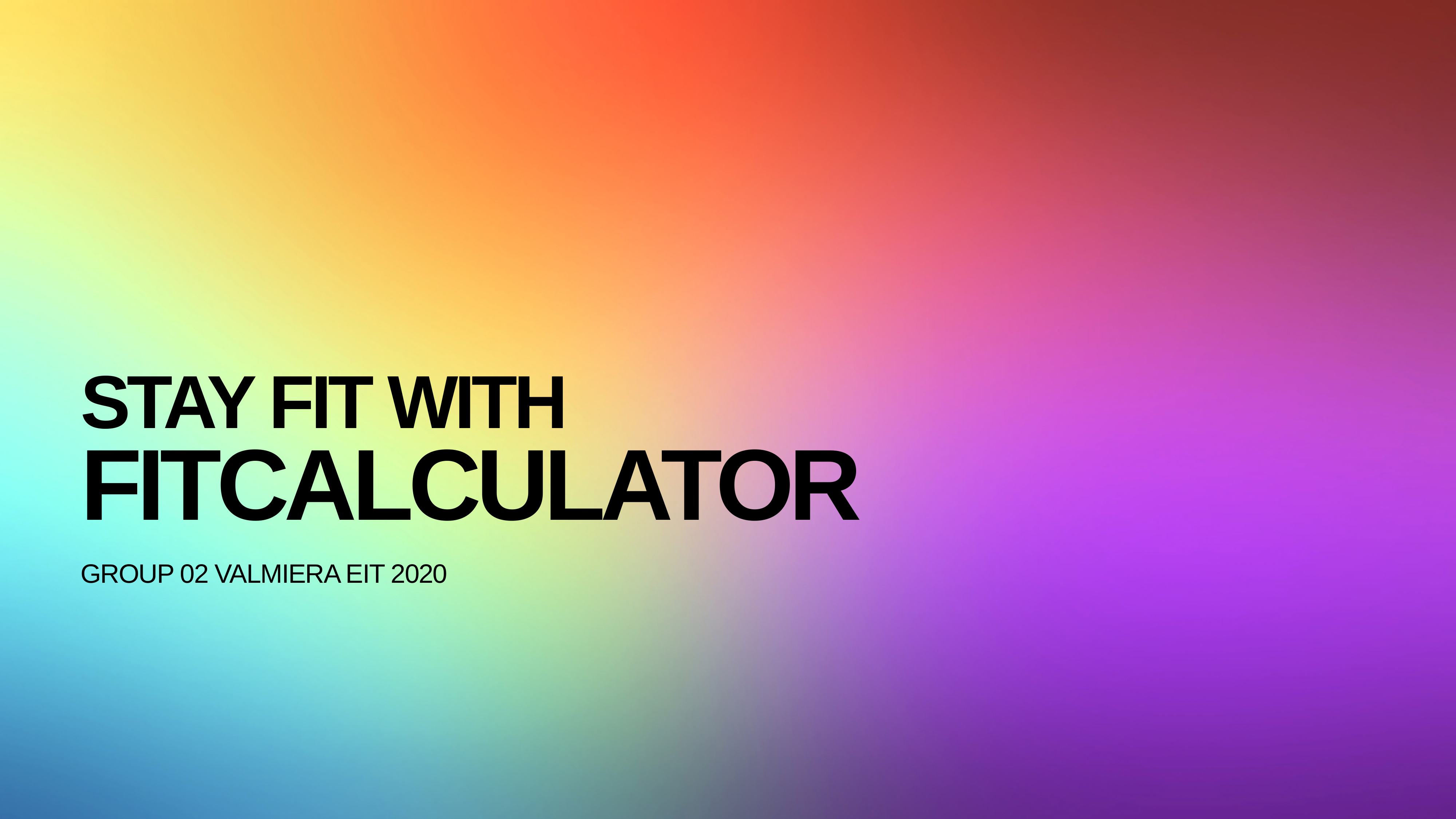

# Stay Fit with
FiTcalculator
Group 02 Valmiera eit 2020